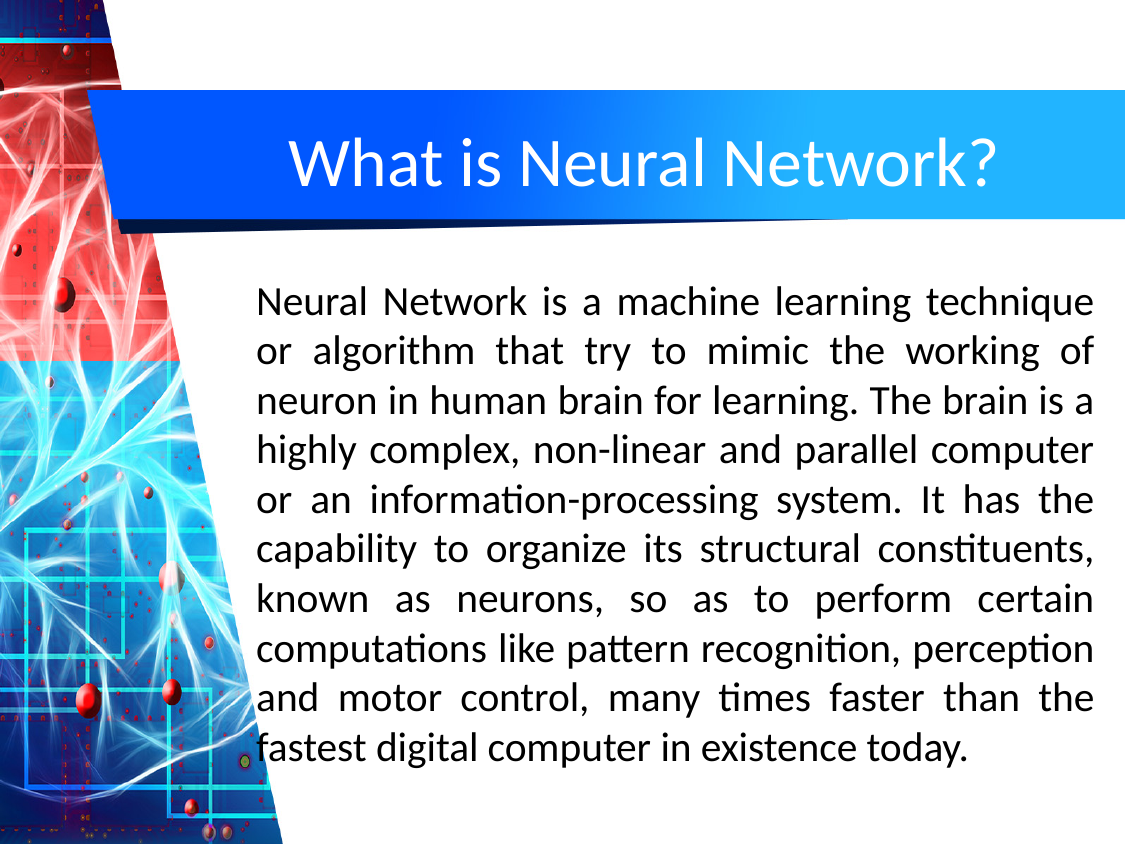

# What is Neural Network?
Neural Network is a machine learning technique or algorithm that try to mimic the working of neuron in human brain for learning. The brain is a highly complex, non-linear and parallel computer or an information-processing system. It has the capability to organize its structural constituents, known as neurons, so as to perform certain computations like pattern recognition, perception and motor control, many times faster than the fastest digital computer in existence today.